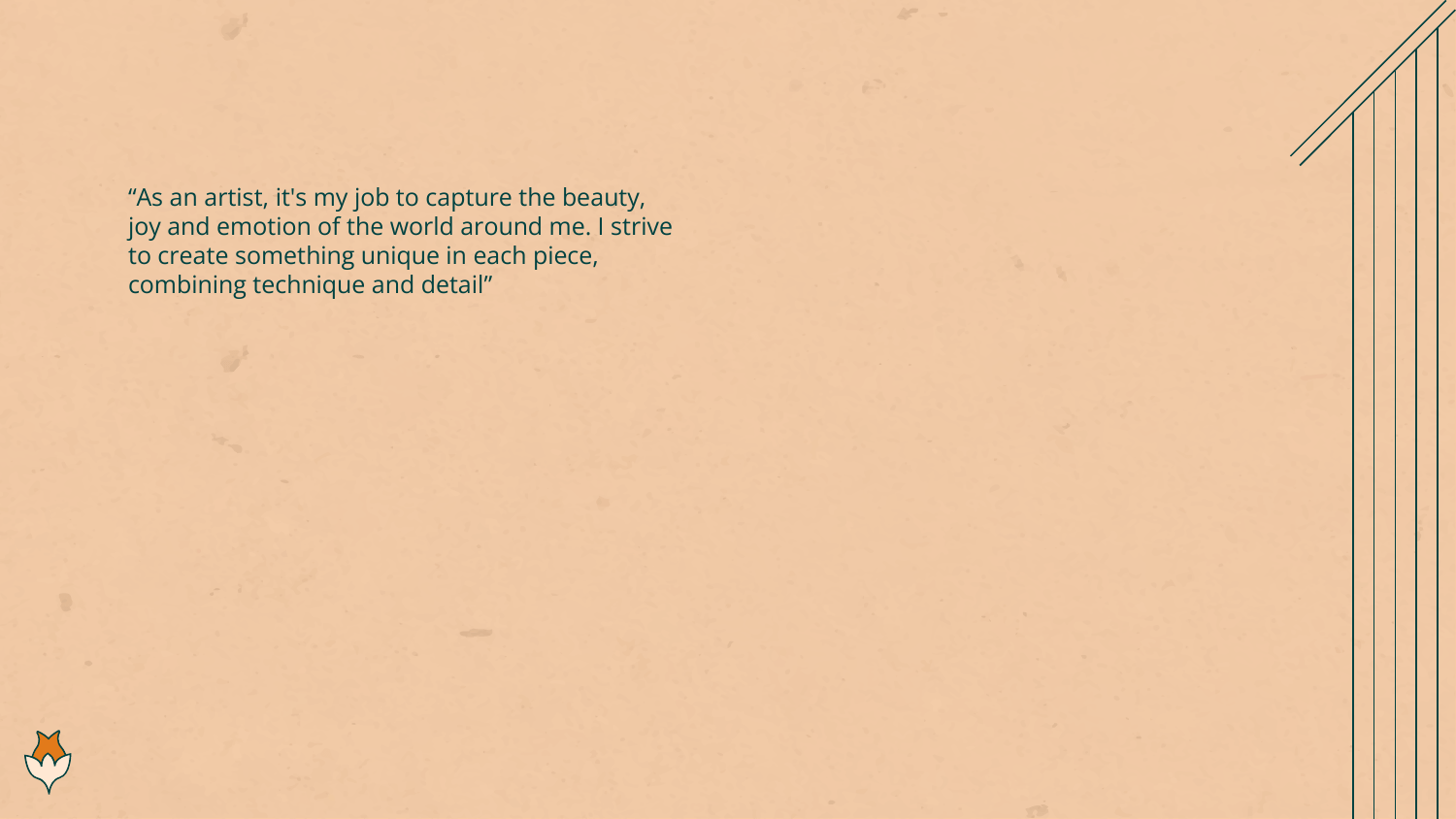

“As an artist, it's my job to capture the beauty, joy and emotion of the world around me. I strive to create something unique in each piece, combining technique and detail”